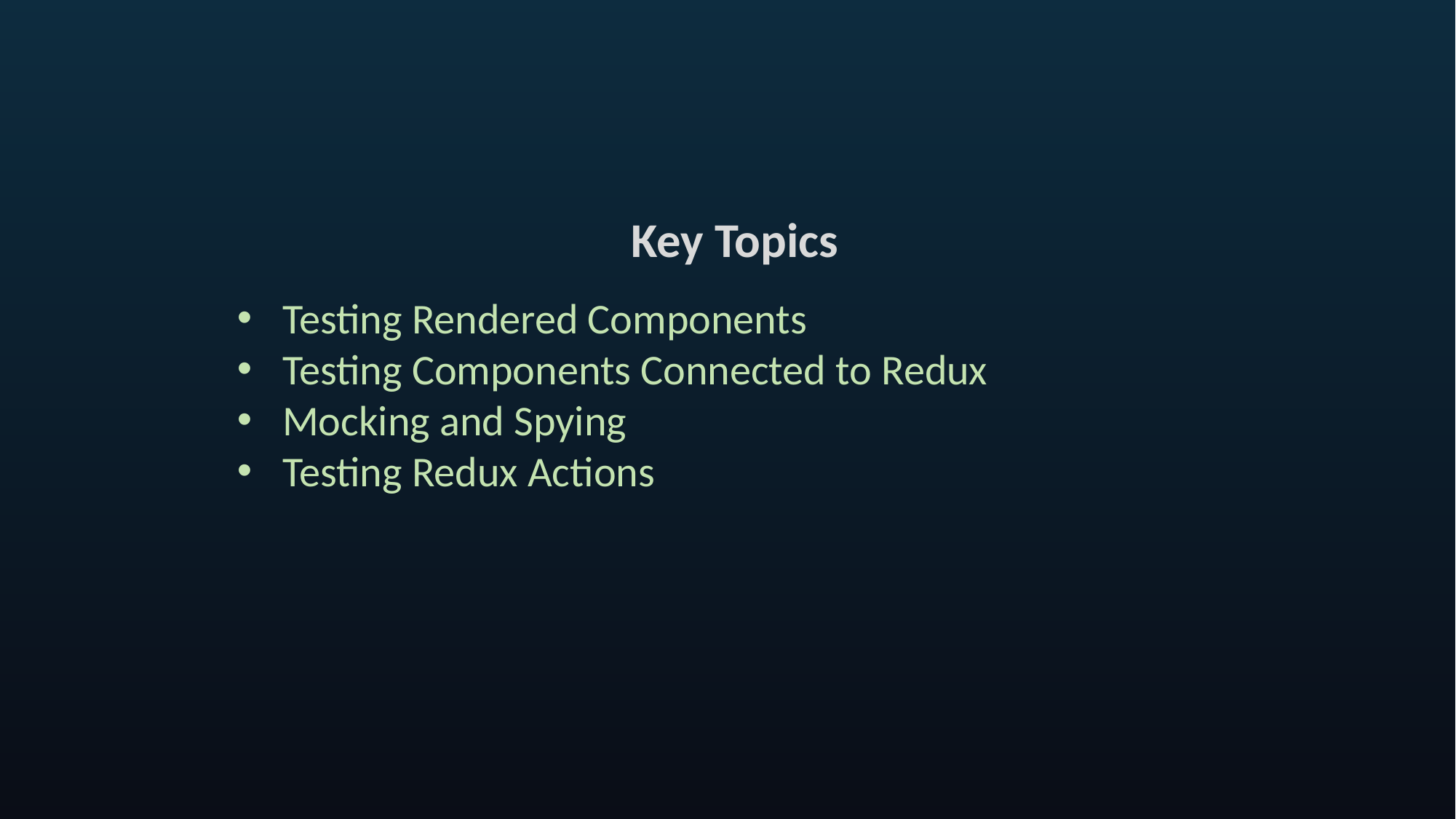

Key Topics
Testing Rendered Components
Testing Components Connected to Redux
Mocking and Spying
Testing Redux Actions